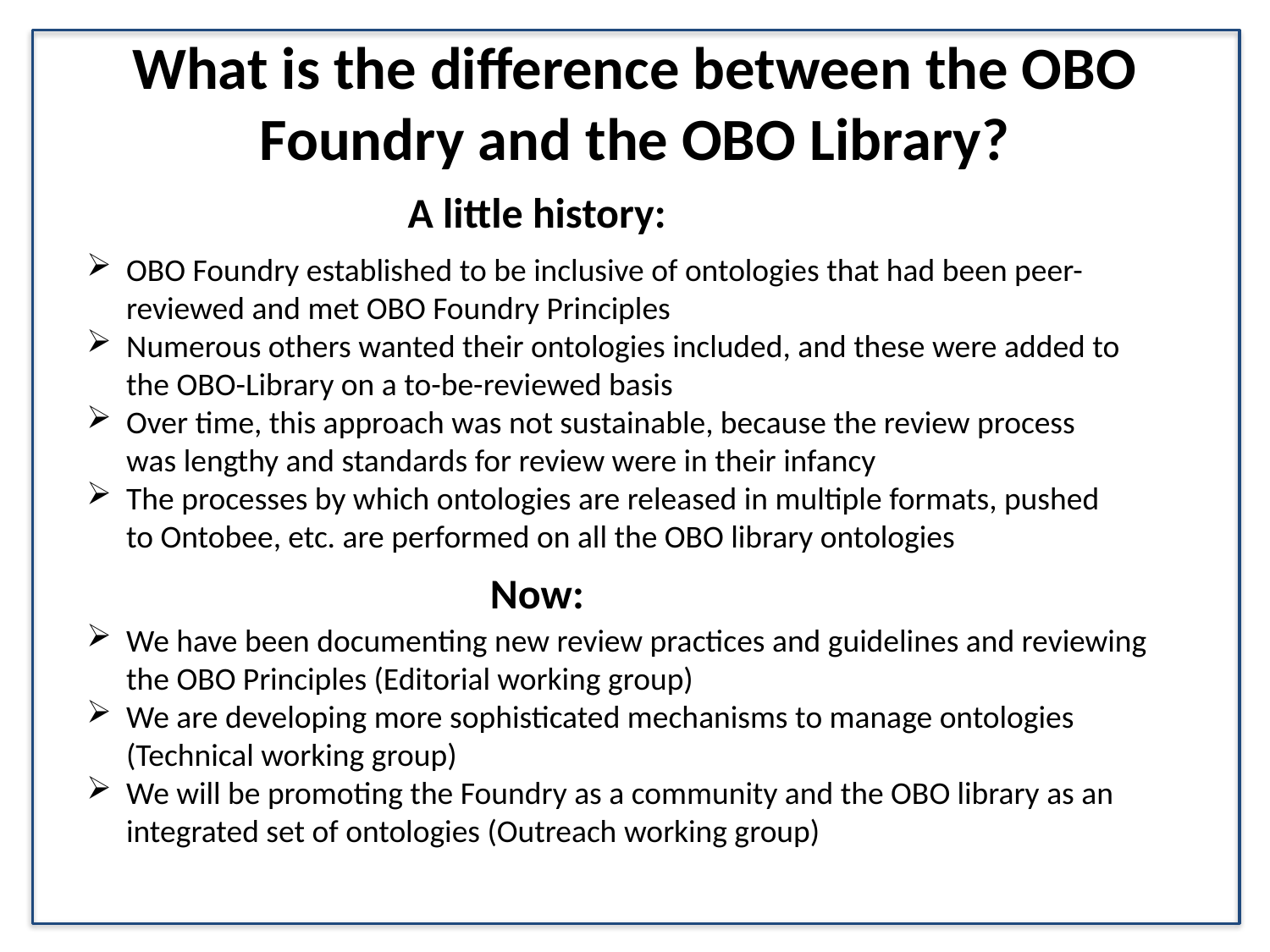

# What is the difference between the OBO Foundry and the OBO Library?

A little history:
OBO Foundry established to be inclusive of ontologies that had been peer-reviewed and met OBO Foundry Principles
Numerous others wanted their ontologies included, and these were added to the OBO-Library on a to-be-reviewed basis
Over time, this approach was not sustainable, because the review process was lengthy and standards for review were in their infancy
The processes by which ontologies are released in multiple formats, pushed to Ontobee, etc. are performed on all the OBO library ontologies

Now:
We have been documenting new review practices and guidelines and reviewing the OBO Principles (Editorial working group)
We are developing more sophisticated mechanisms to manage ontologies (Technical working group)
We will be promoting the Foundry as a community and the OBO library as an integrated set of ontologies (Outreach working group)